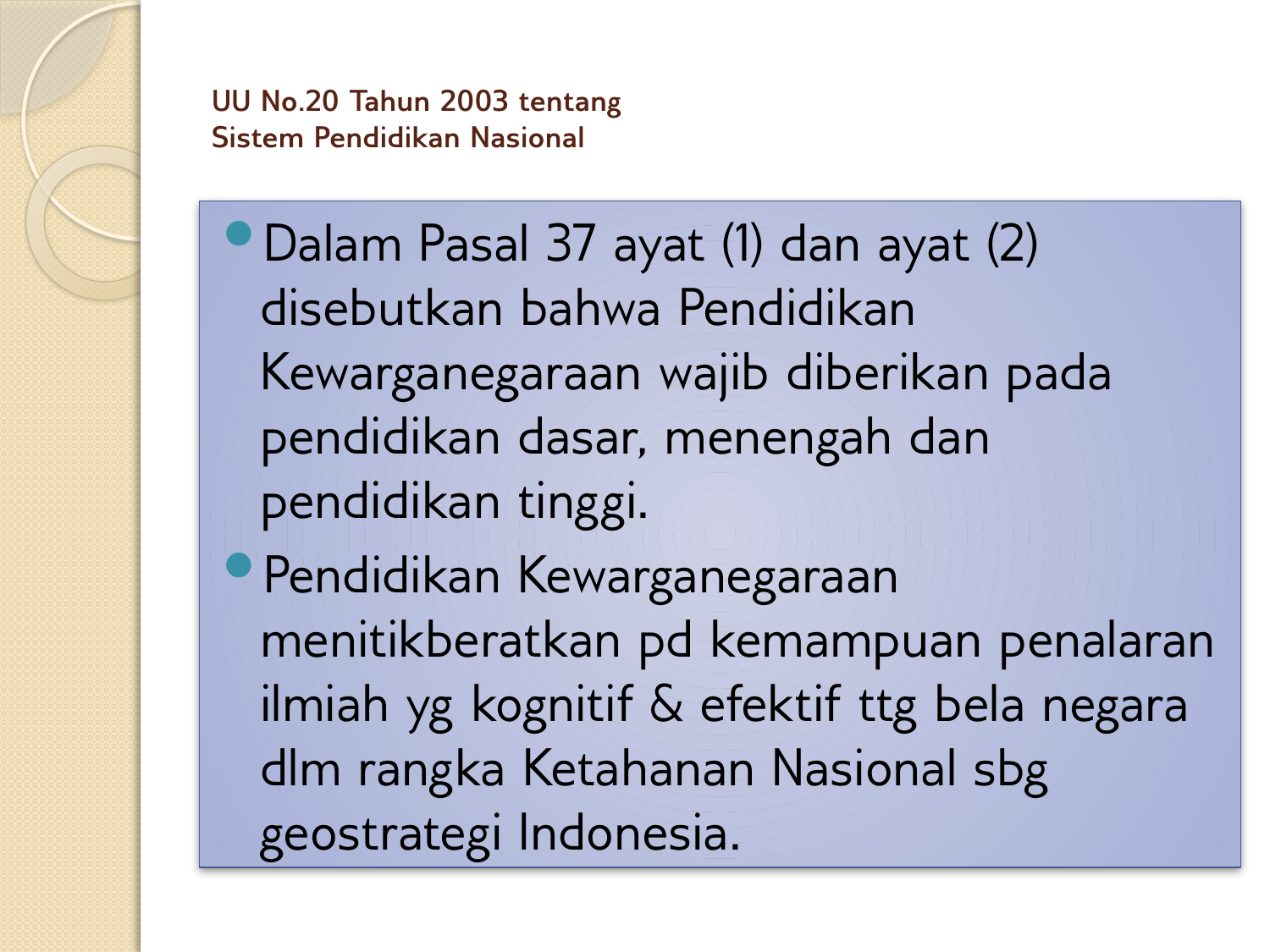

# UU No.20 Tahun 2003 tentang Sistem Pendidikan Nasional
Dalam Pasal 37 ayat (1) dan ayat (2) disebutkan bahwa Pendidikan Kewarganegaraan wajib diberikan pada pendidikan dasar, menengah dan pendidikan tinggi.
Pendidikan Kewarganegaraan menitikberatkan pd kemampuan penalaran ilmiah yg kognitif & efektif ttg bela negara dlm rangka Ketahanan Nasional sbg geostrategi Indonesia.